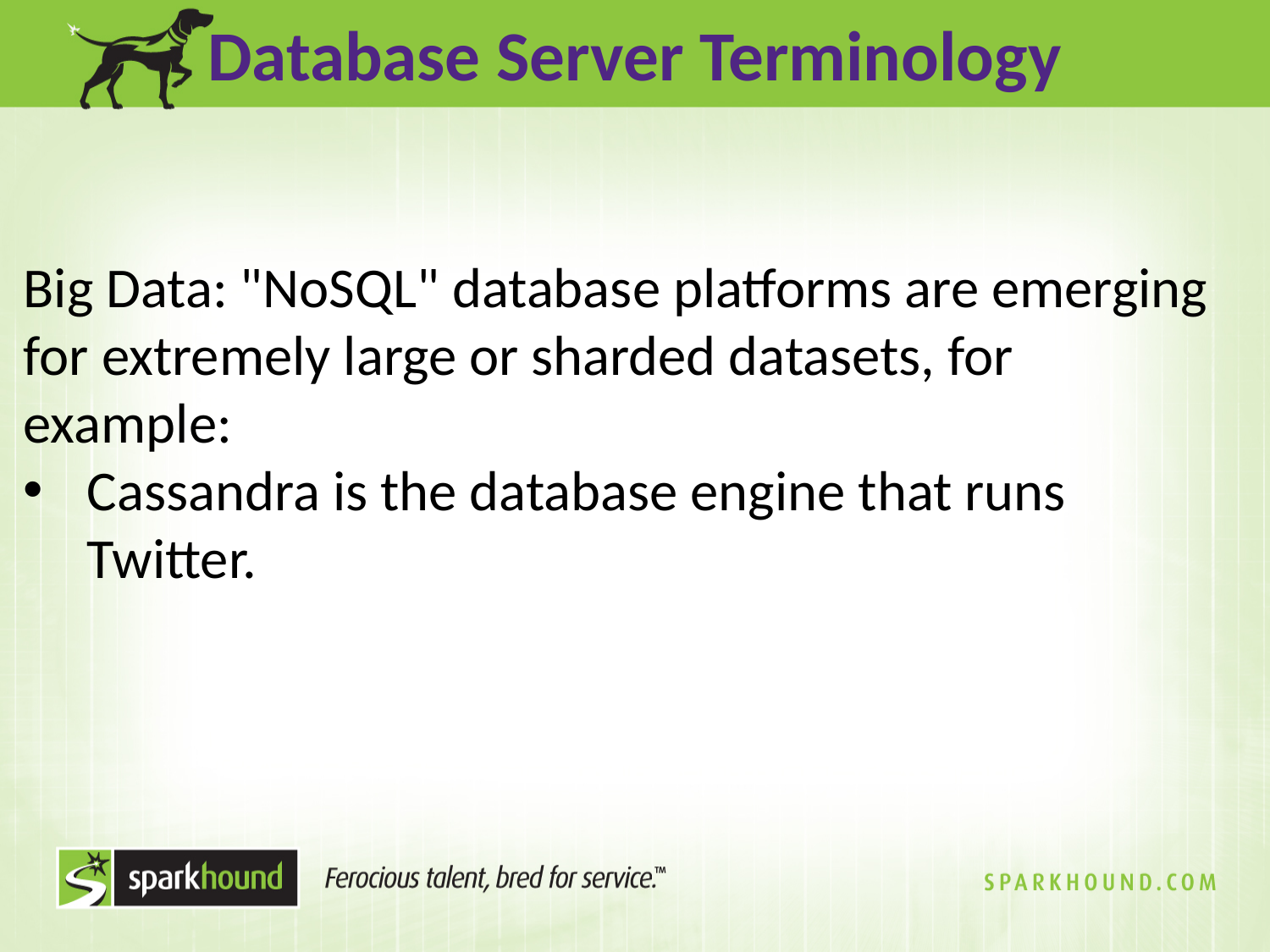

Database Server Terminology
Big Data: "NoSQL" database platforms are emerging for extremely large or sharded datasets, for example:
Cassandra is the database engine that runs Twitter.